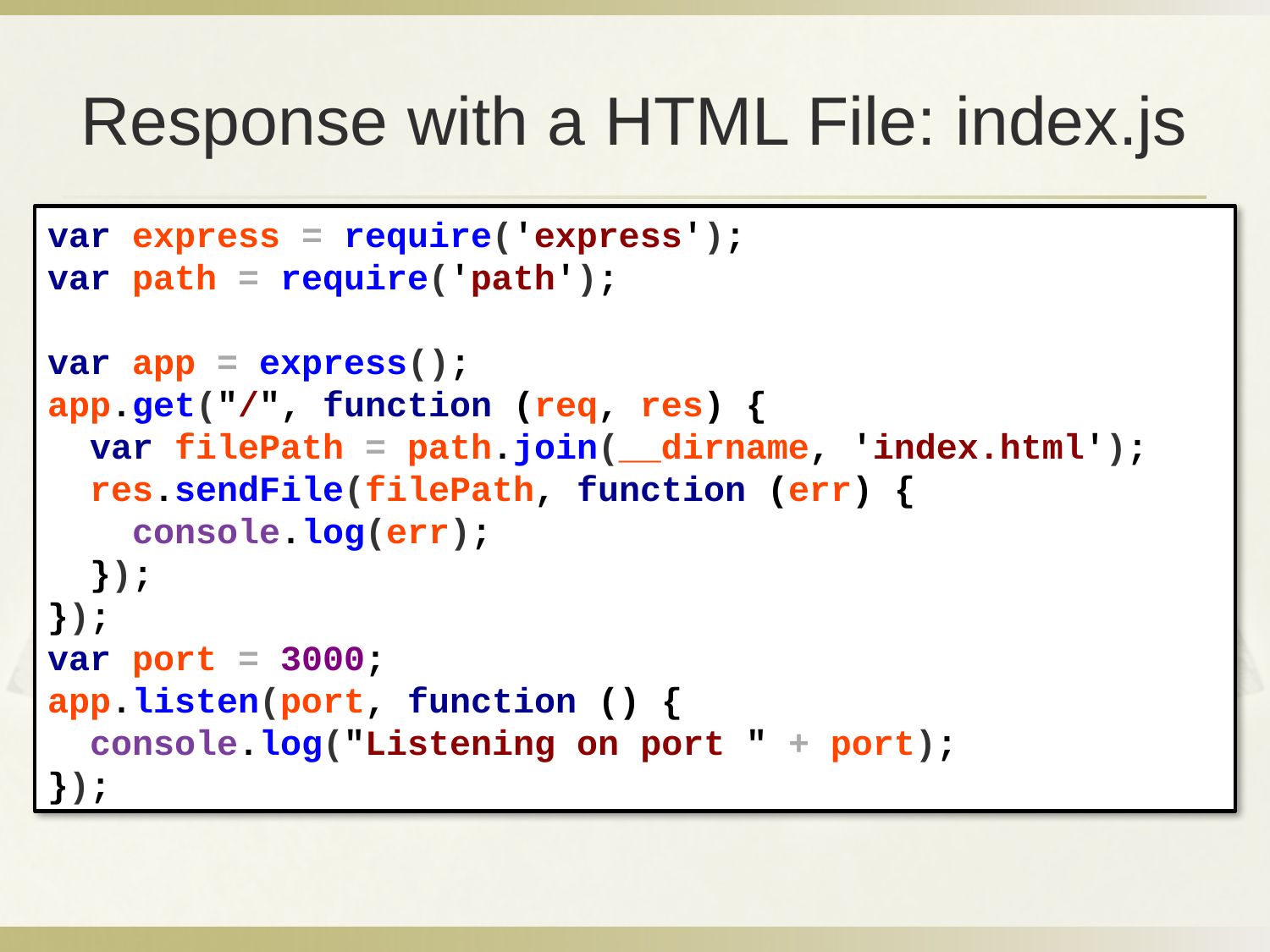

# Response with a HTML File: index.js
var express = require('express');
var path = require('path');
var app = express();
app.get("/", function (req, res) {
  var filePath = path.join(__dirname, 'index.html');
  res.sendFile(filePath, function (err) {
    console.log(err);
  });
});
var port = 3000;
app.listen(port, function () {
  console.log("Listening on port " + port);
});